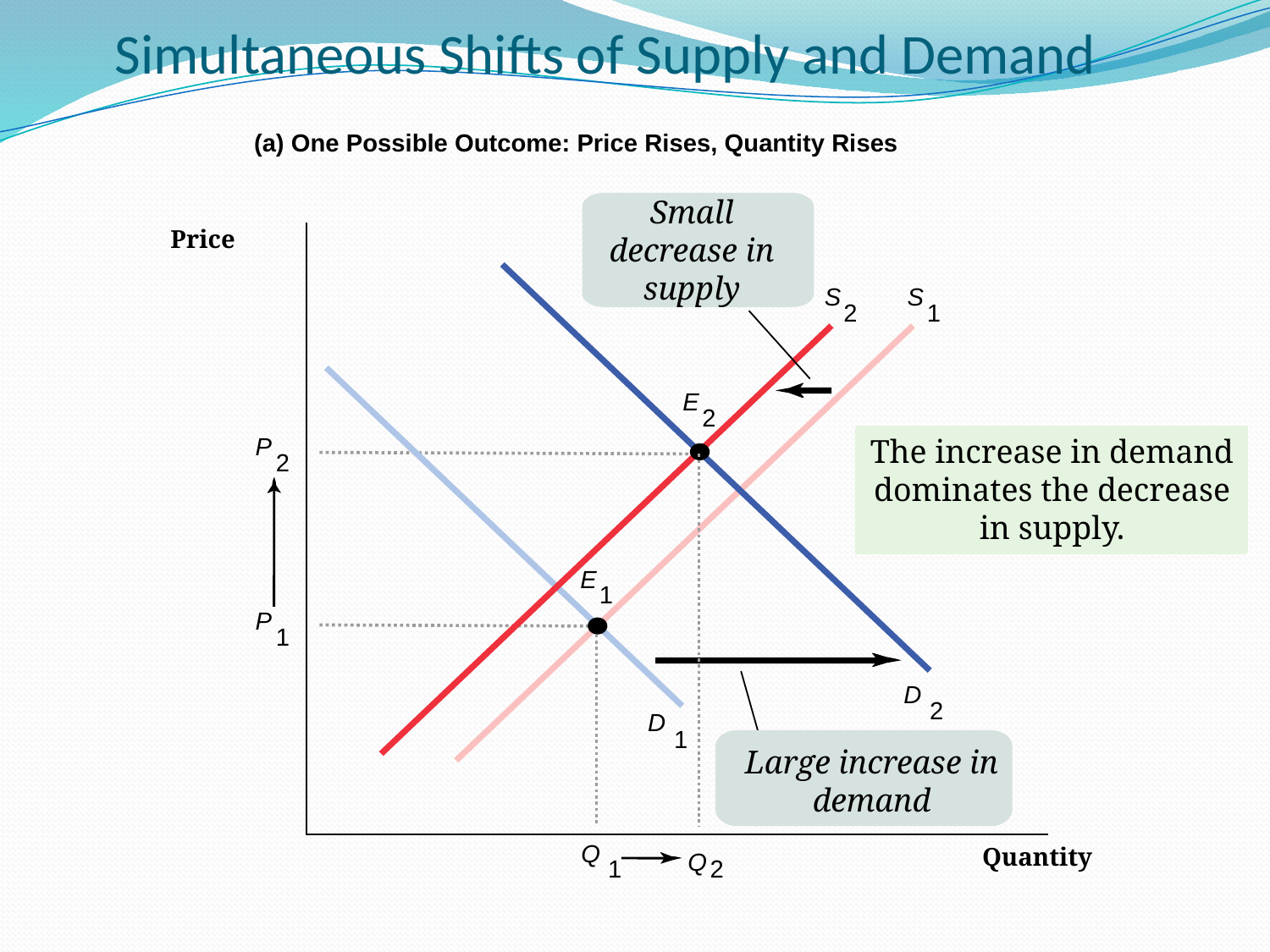

# Simultaneous Shifts of Supply and Demand
(a) One Possible Outcome: Price Rises, Quantity Rises
Small decrease in supply

Price

S
S
2
1

E

2
The increase in demand dominates the decrease in supply.
Two opposing forces determining the equilibrium quantity.
P

2

E
1
P

1

D
2
D
1

Large increase in demand
Quantity
Q
Q

1
2